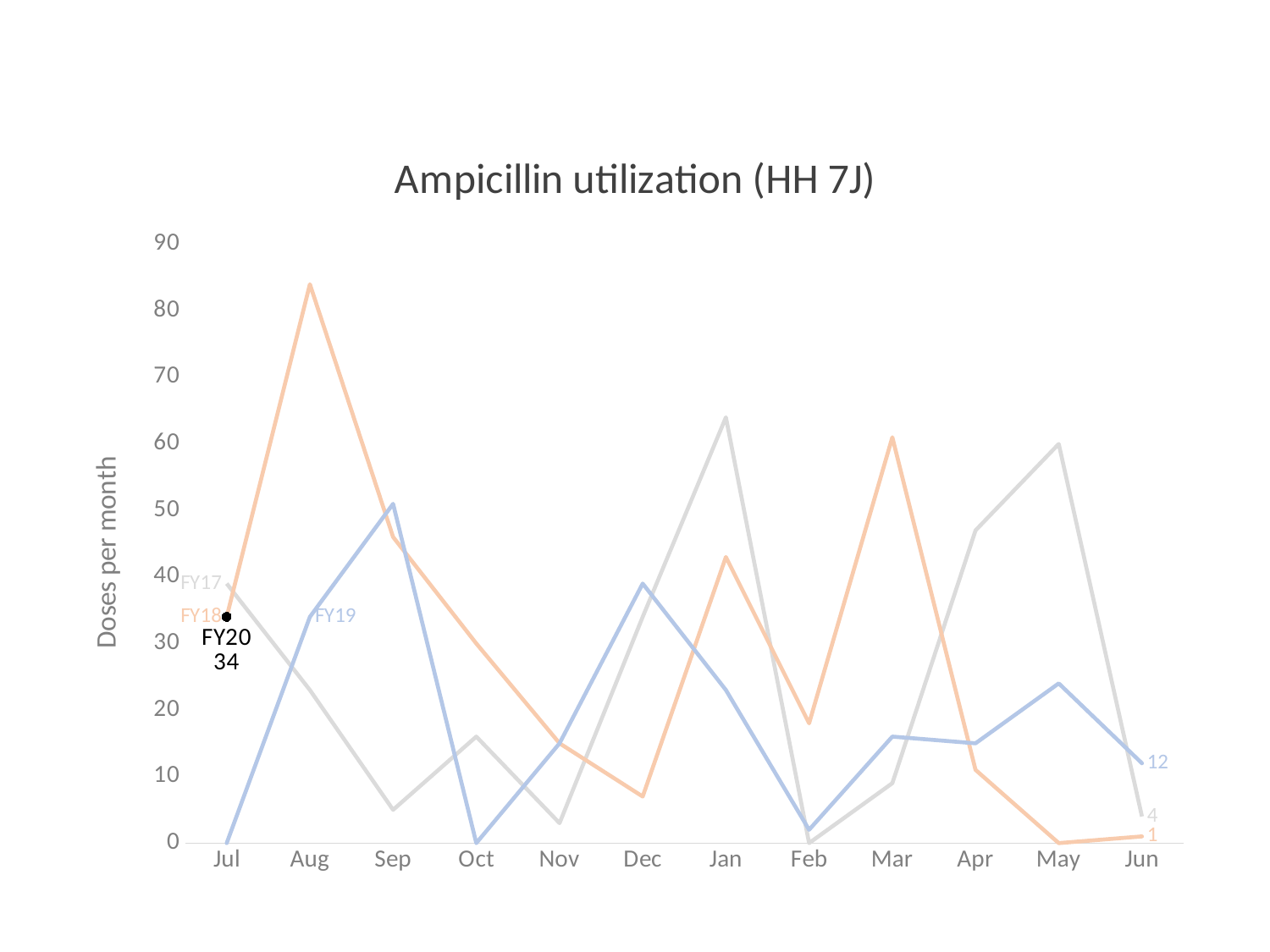

### Chart: Ampicillin utilization (HH 7J)

| Category | FY17 | FY18 | FY19 | FY20 |
|---|---|---|---|---|
| 43282 | 39.0 | 34.0 | 0.0 | 34.0 |
| 43313 | 23.0 | 84.0 | 34.0 | None |
| 43344 | 5.0 | 46.0 | 51.0 | None |
| 43374 | 16.0 | 30.0 | 0.0 | None |
| 43405 | 3.0 | 15.0 | 15.0 | None |
| 43435 | 34.0 | 7.0 | 39.0 | None |
| 43466 | 64.0 | 43.0 | 23.0 | None |
| 43497 | 0.0 | 18.0 | 2.0 | None |
| 43525 | 9.0 | 61.0 | 16.0 | None |
| 43556 | 47.0 | 11.0 | 15.0 | None |
| 43586 | 60.0 | 0.0 | 24.0 | None |
| 43617 | 4.0 | 1.0 | 12.0 | None |